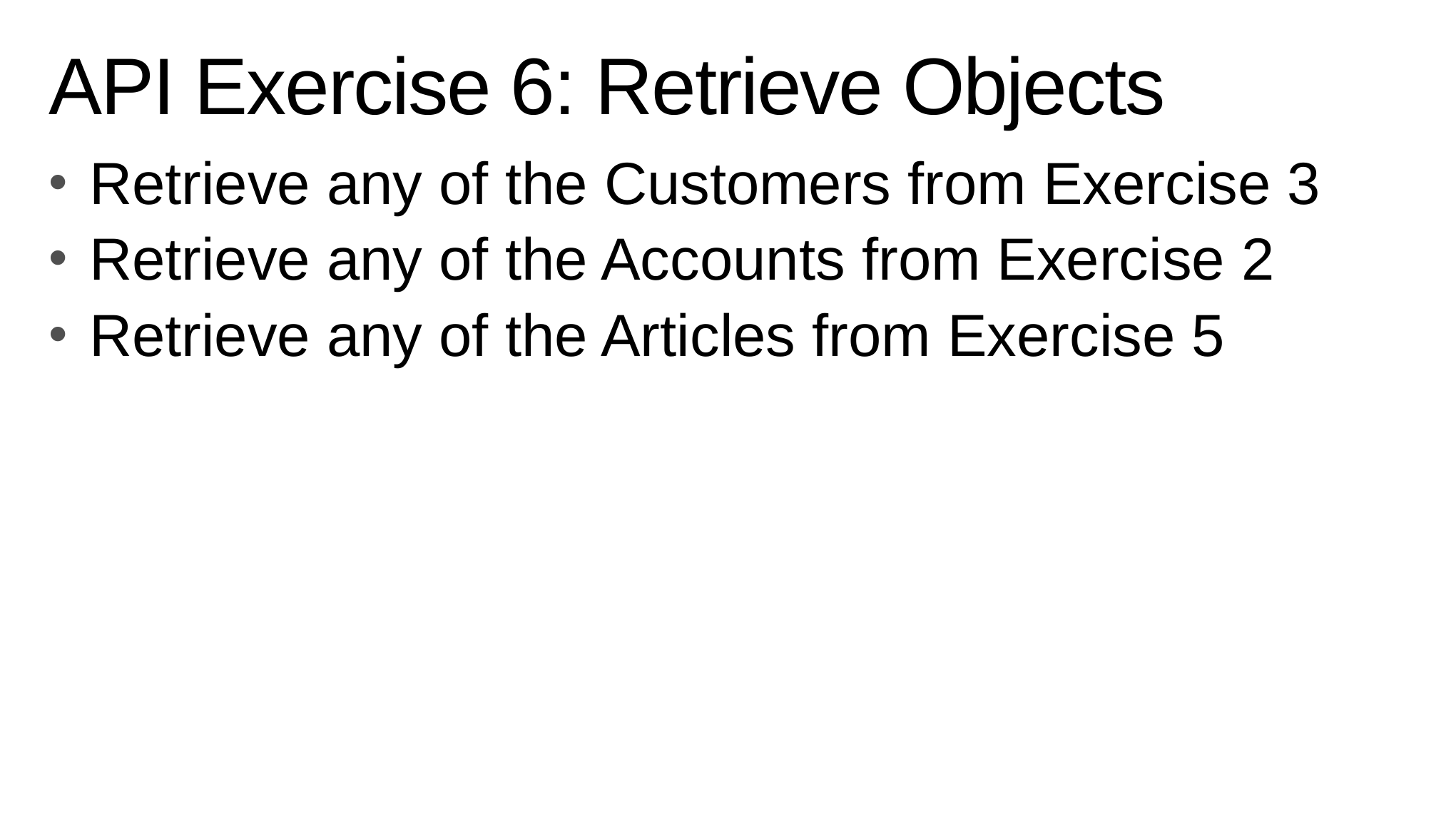

# API Exercise 6: Retrieve Objects
Retrieve any of the Customers from Exercise 3
Retrieve any of the Accounts from Exercise 2
Retrieve any of the Articles from Exercise 5